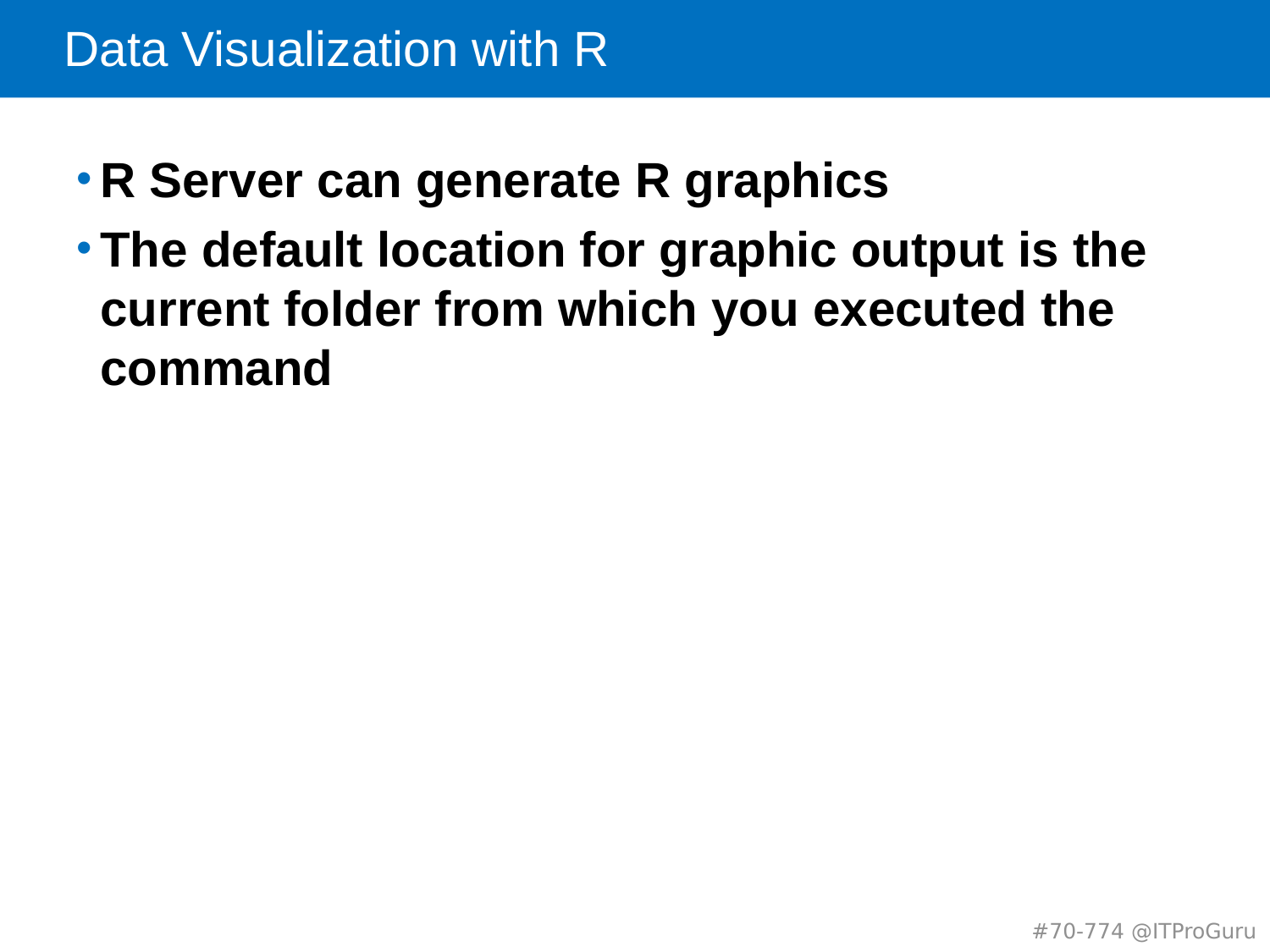

# Data Visualization with R
R Server can generate R graphics
The default location for graphic output is the current folder from which you executed the command